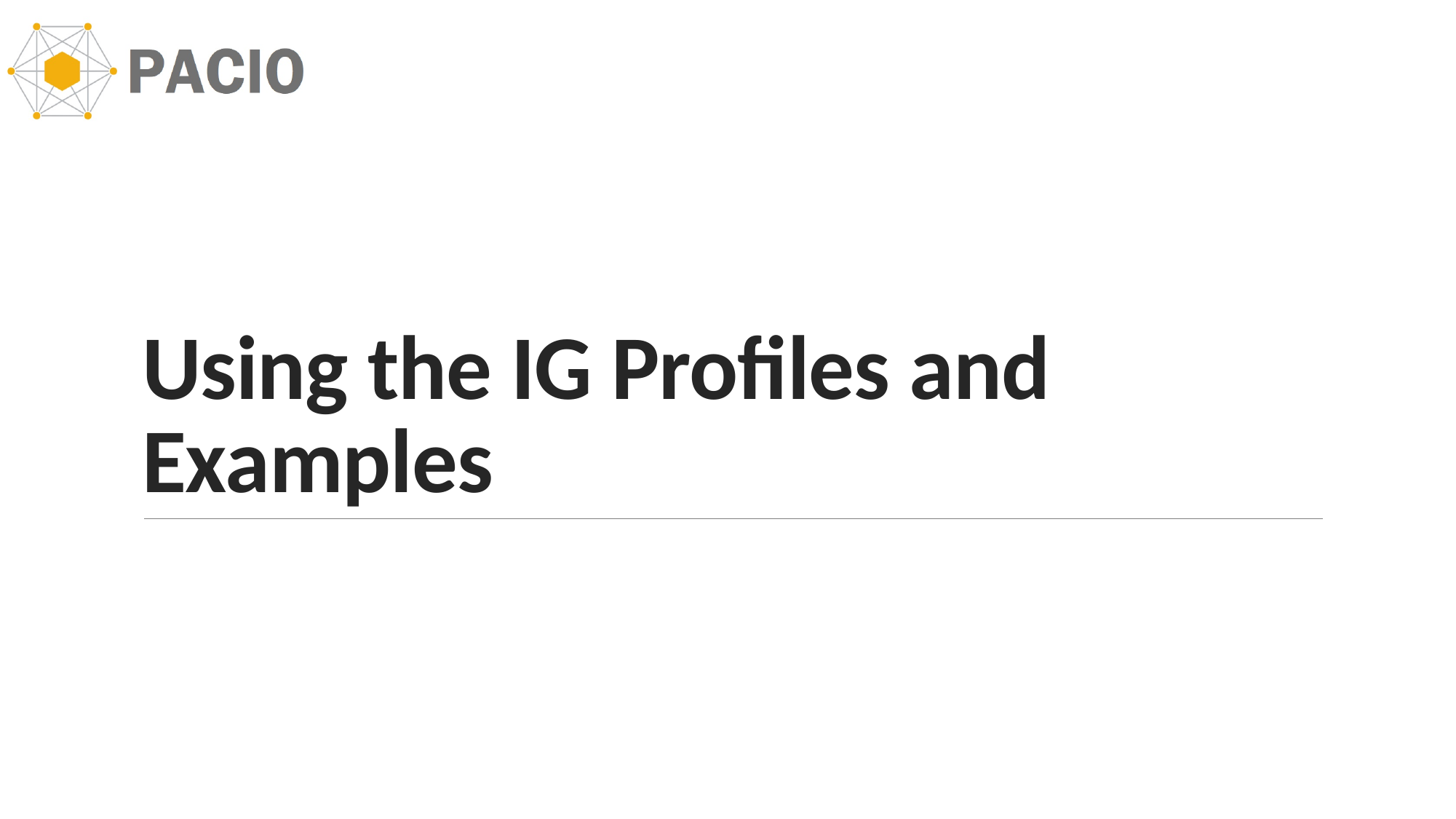

# Using the IG Profiles and Examples